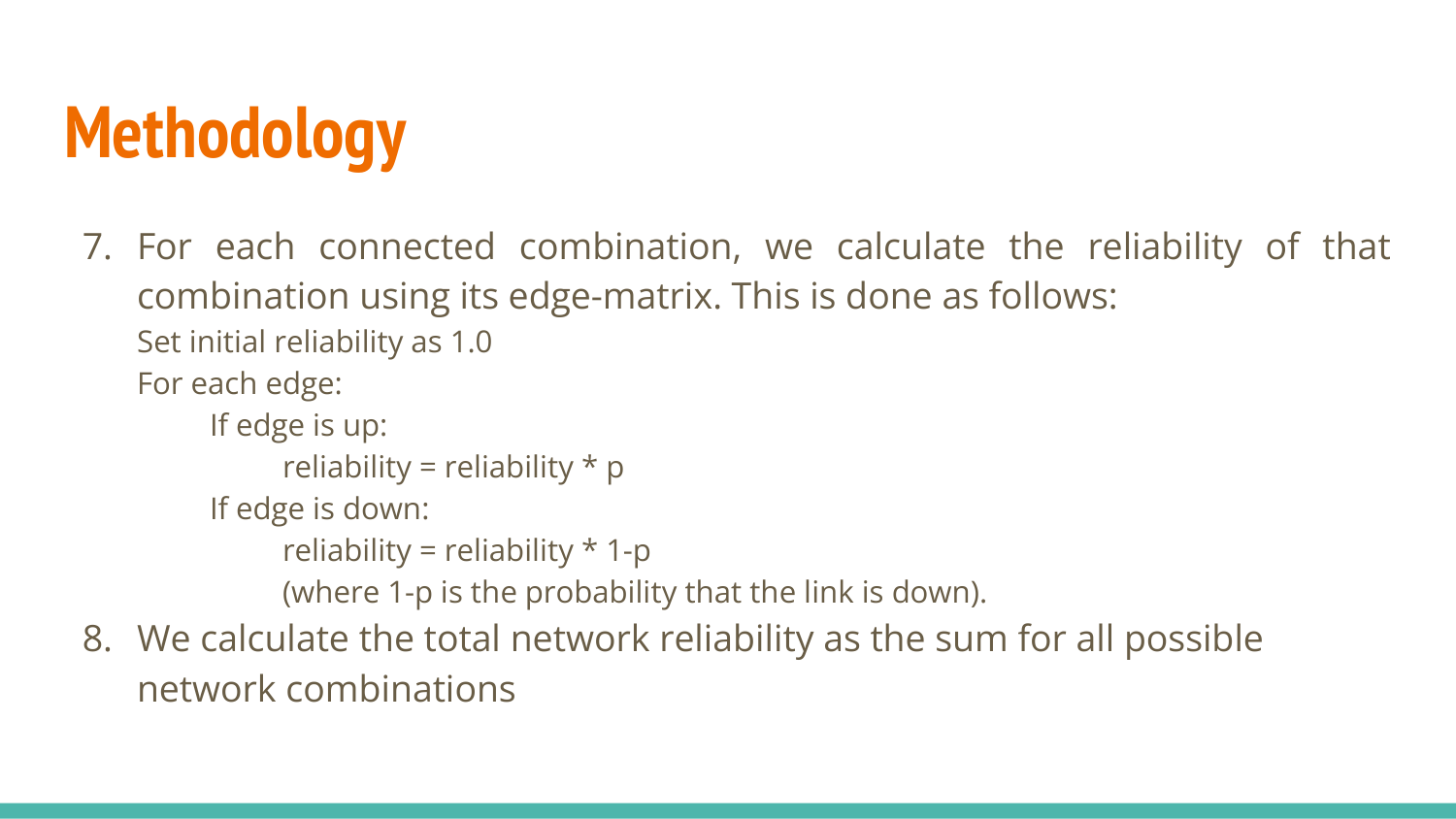

# Methodology
For each connected combination, we calculate the reliability of that combination using its edge-matrix. This is done as follows:
Set initial reliability as 1.0
For each edge:
If edge is up:
reliability = reliability * p
If edge is down:
reliability = reliability * 1-p
(where 1-p is the probability that the link is down).
We calculate the total network reliability as the sum for all possible network combinations